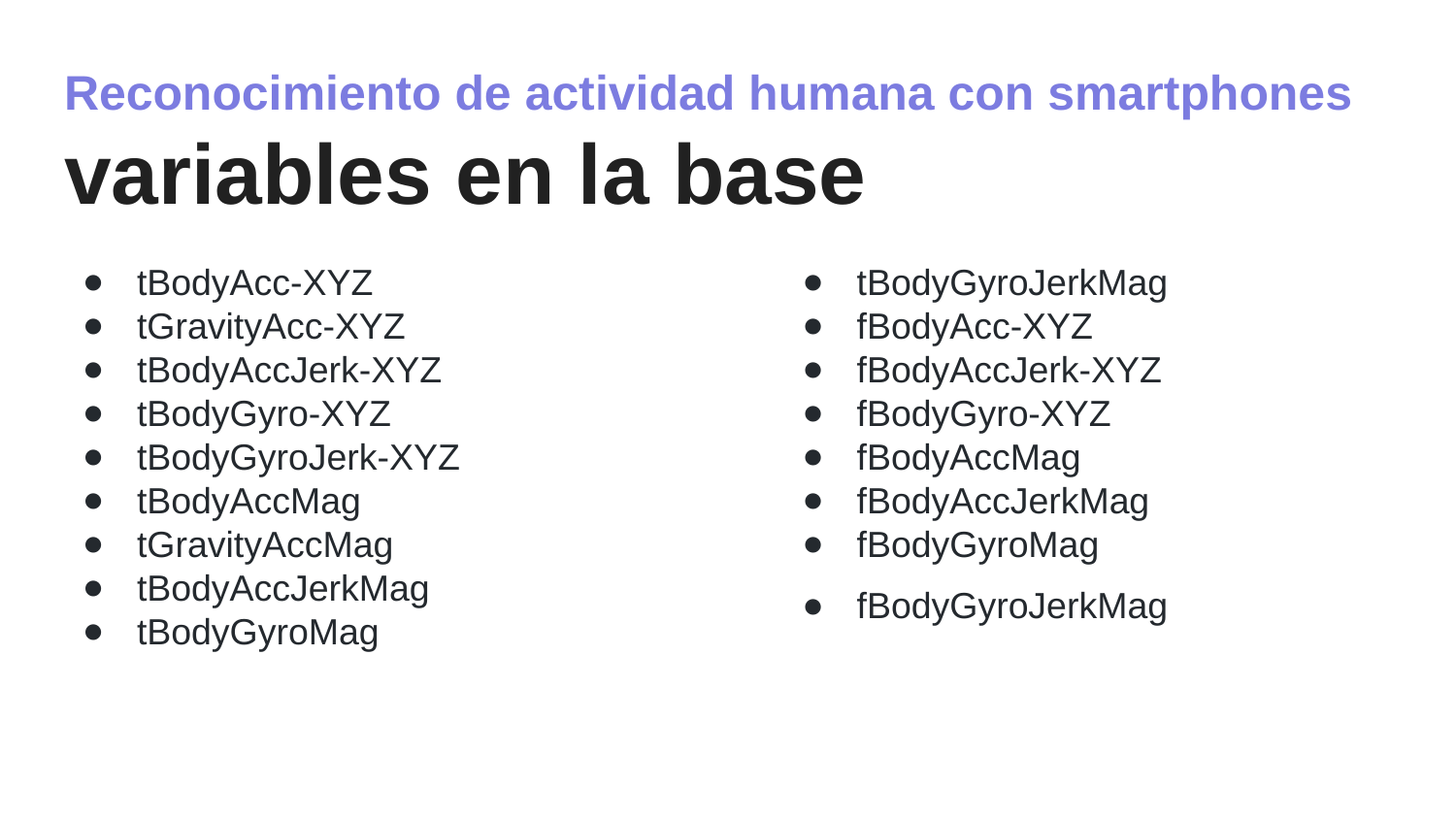

# Reconocimiento de actividad humana con smartphones
variables en la base
tBodyAcc-XYZ
tGravityAcc-XYZ
tBodyAccJerk-XYZ
tBodyGyro-XYZ
tBodyGyroJerk-XYZ
tBodyAccMag
tGravityAccMag
tBodyAccJerkMag
tBodyGyroMag
tBodyGyroJerkMag
fBodyAcc-XYZ
fBodyAccJerk-XYZ
fBodyGyro-XYZ
fBodyAccMag
fBodyAccJerkMag
fBodyGyroMag
fBodyGyroJerkMag